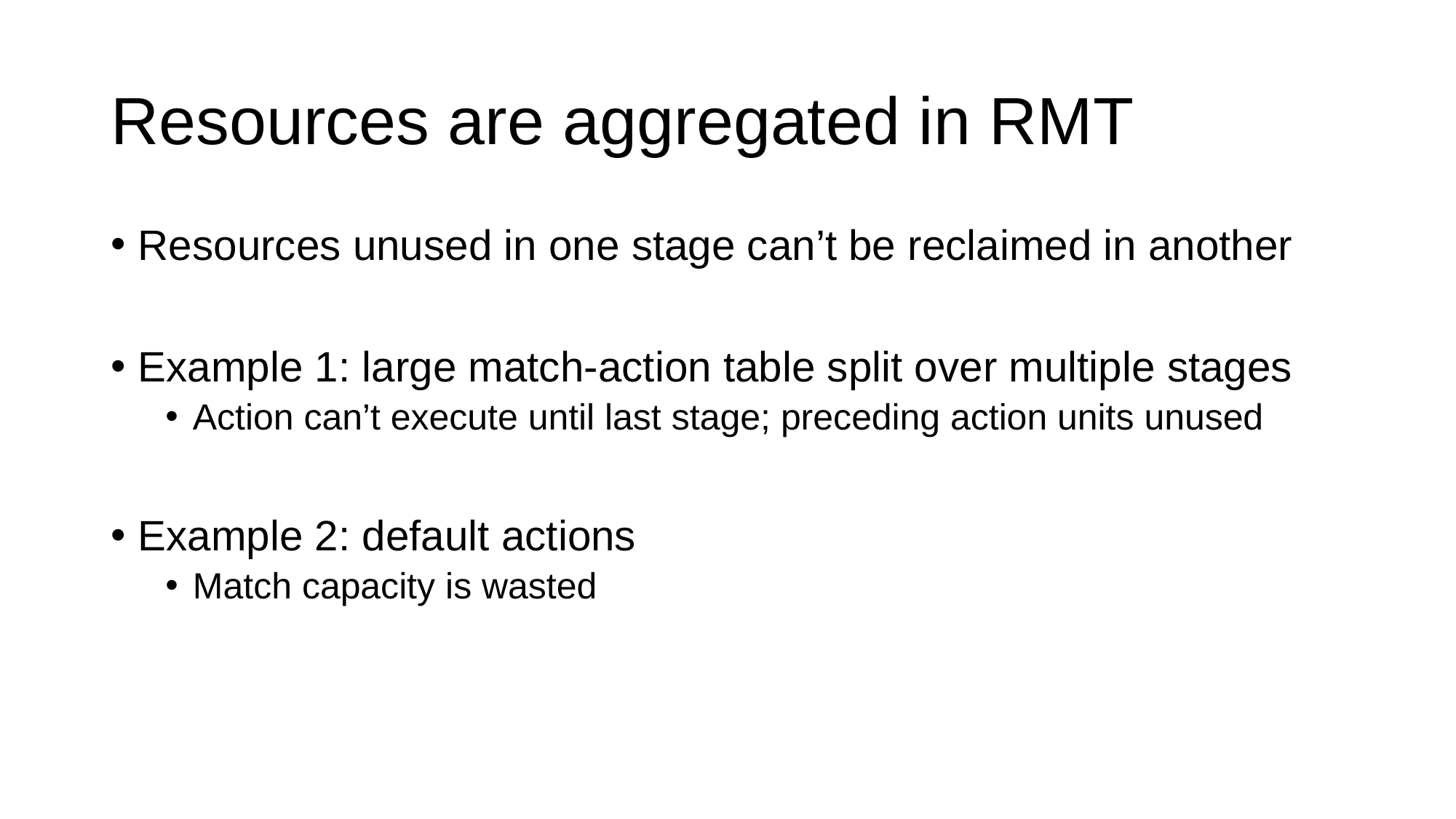

# Resources are aggregated in RMT
Resources unused in one stage can’t be reclaimed in another

Example 1: large match-action table split over multiple stages
Action can’t execute until last stage; preceding action units unused

Example 2: default actions
Match capacity is wasted